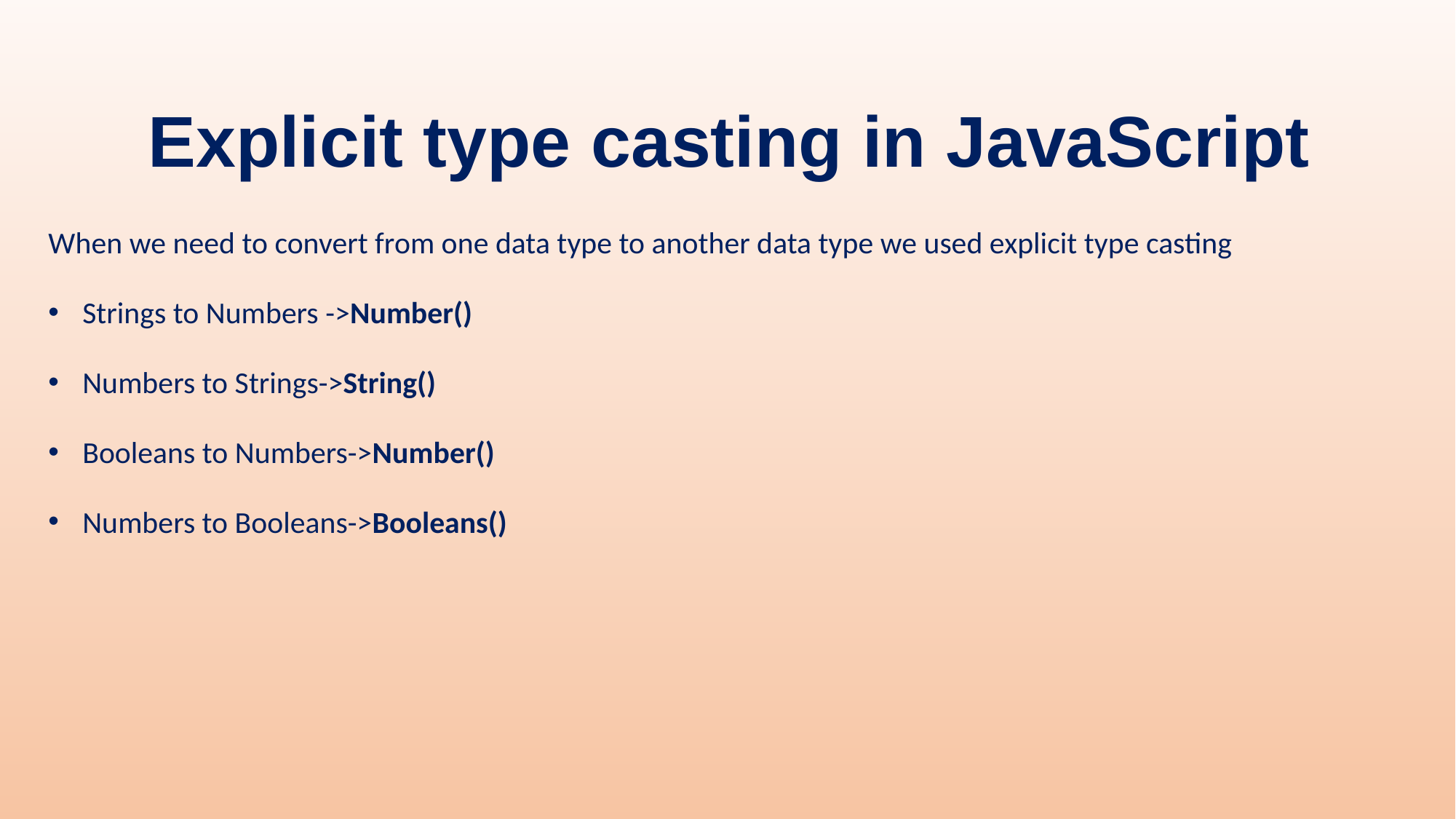

# Explicit type casting in JavaScript
When we need to convert from one data type to another data type we used explicit type casting
Strings to Numbers ->Number()
Numbers to Strings->String()
Booleans to Numbers->Number()
Numbers to Booleans->Booleans()